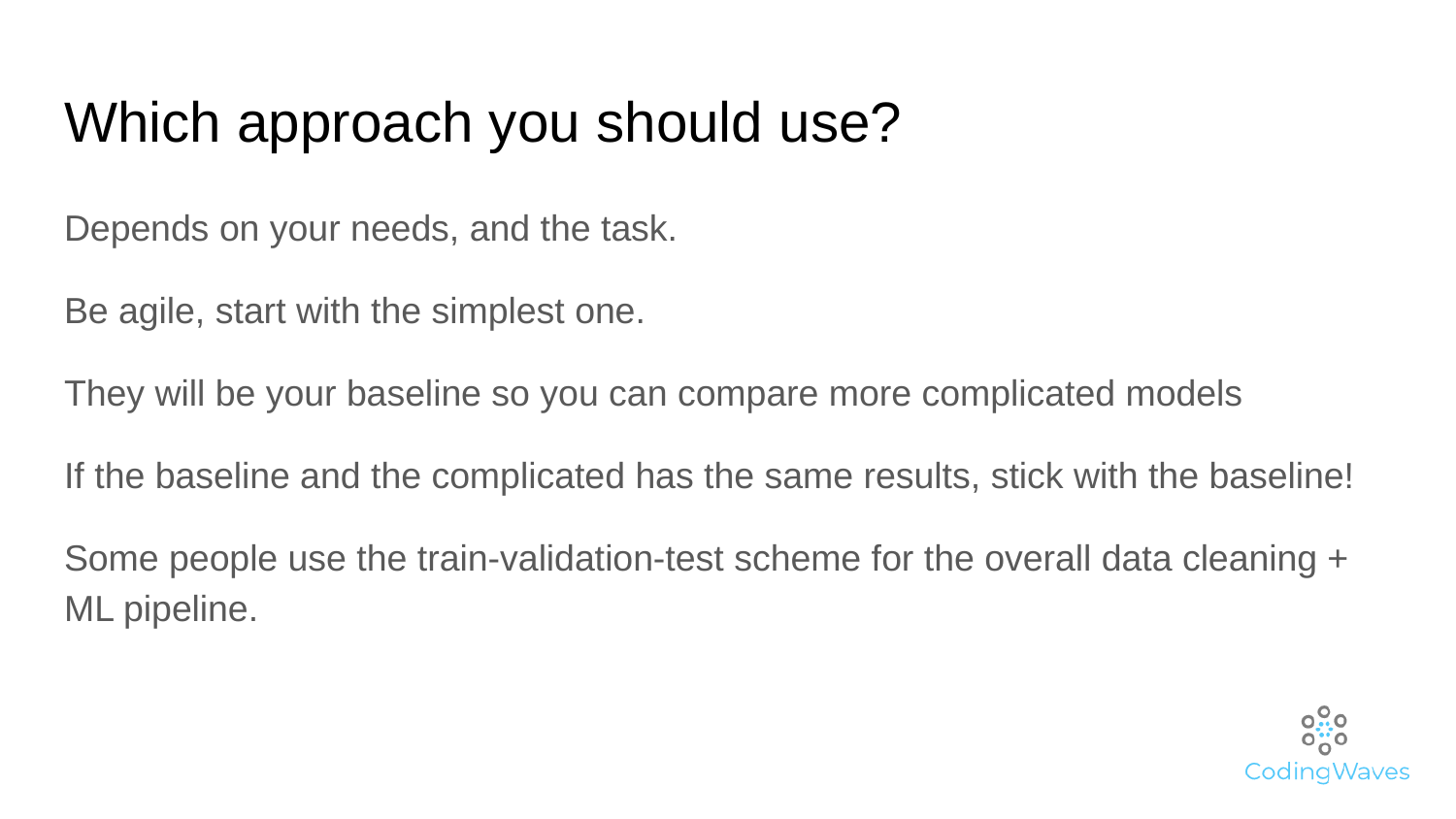

# Which approach you should use?
Depends on your needs, and the task.
Be agile, start with the simplest one.
They will be your baseline so you can compare more complicated models
If the baseline and the complicated has the same results, stick with the baseline!
Some people use the train-validation-test scheme for the overall data cleaning + ML pipeline.